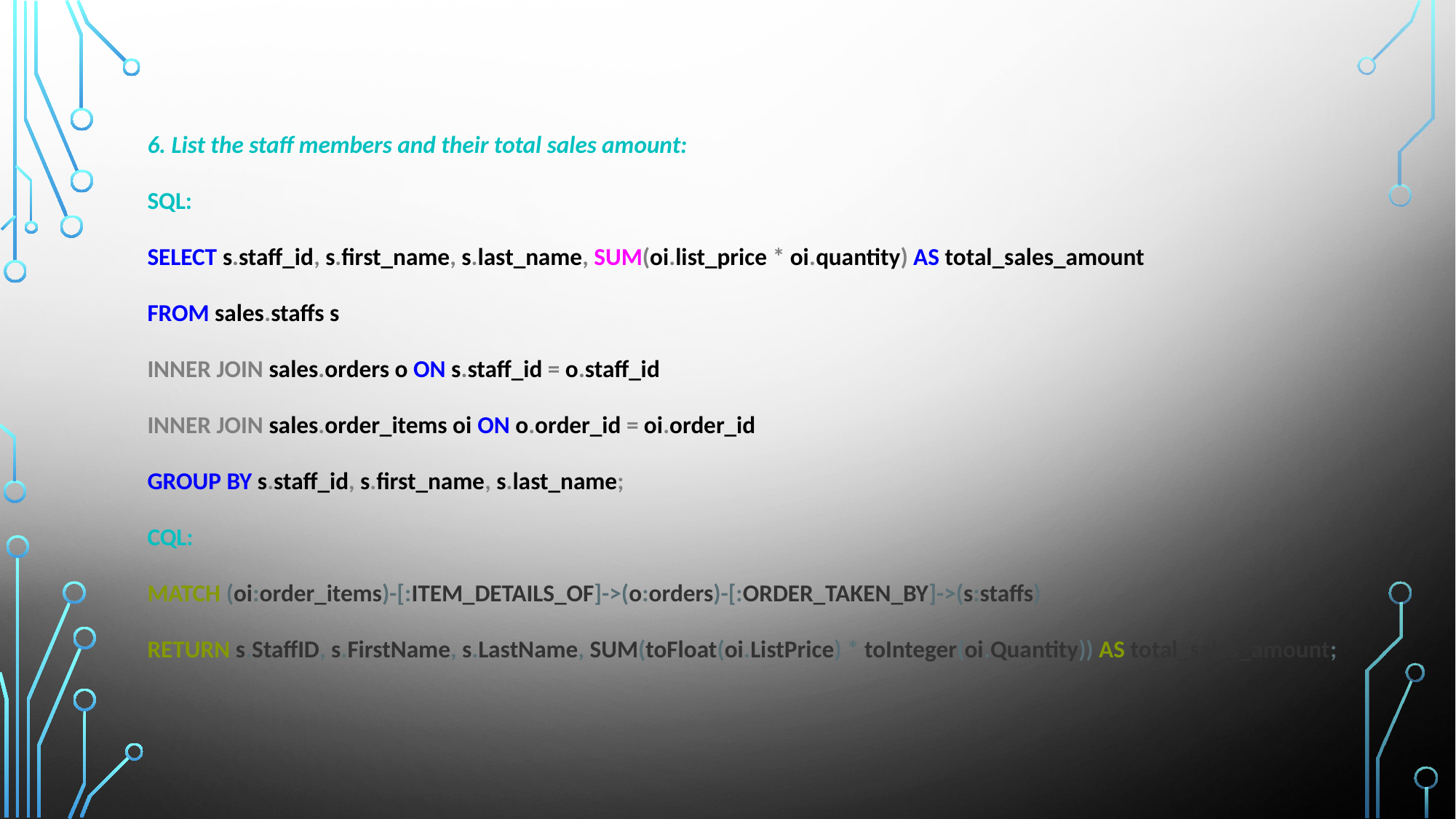

6. List the staff members and their total sales amount:
SQL:
SELECT s.staff_id, s.first_name, s.last_name, SUM(oi.list_price * oi.quantity) AS total_sales_amount
FROM sales.staffs s
INNER JOIN sales.orders o ON s.staff_id = o.staff_id
INNER JOIN sales.order_items oi ON o.order_id = oi.order_id
GROUP BY s.staff_id, s.first_name, s.last_name;
CQL:
MATCH (oi:order_items)-[:ITEM_DETAILS_OF]->(o:orders)-[:ORDER_TAKEN_BY]->(s:staffs)
RETURN s.StaffID, s.FirstName, s.LastName, SUM(toFloat(oi.ListPrice) * toInteger(oi.Quantity)) AS total_sales_amount;